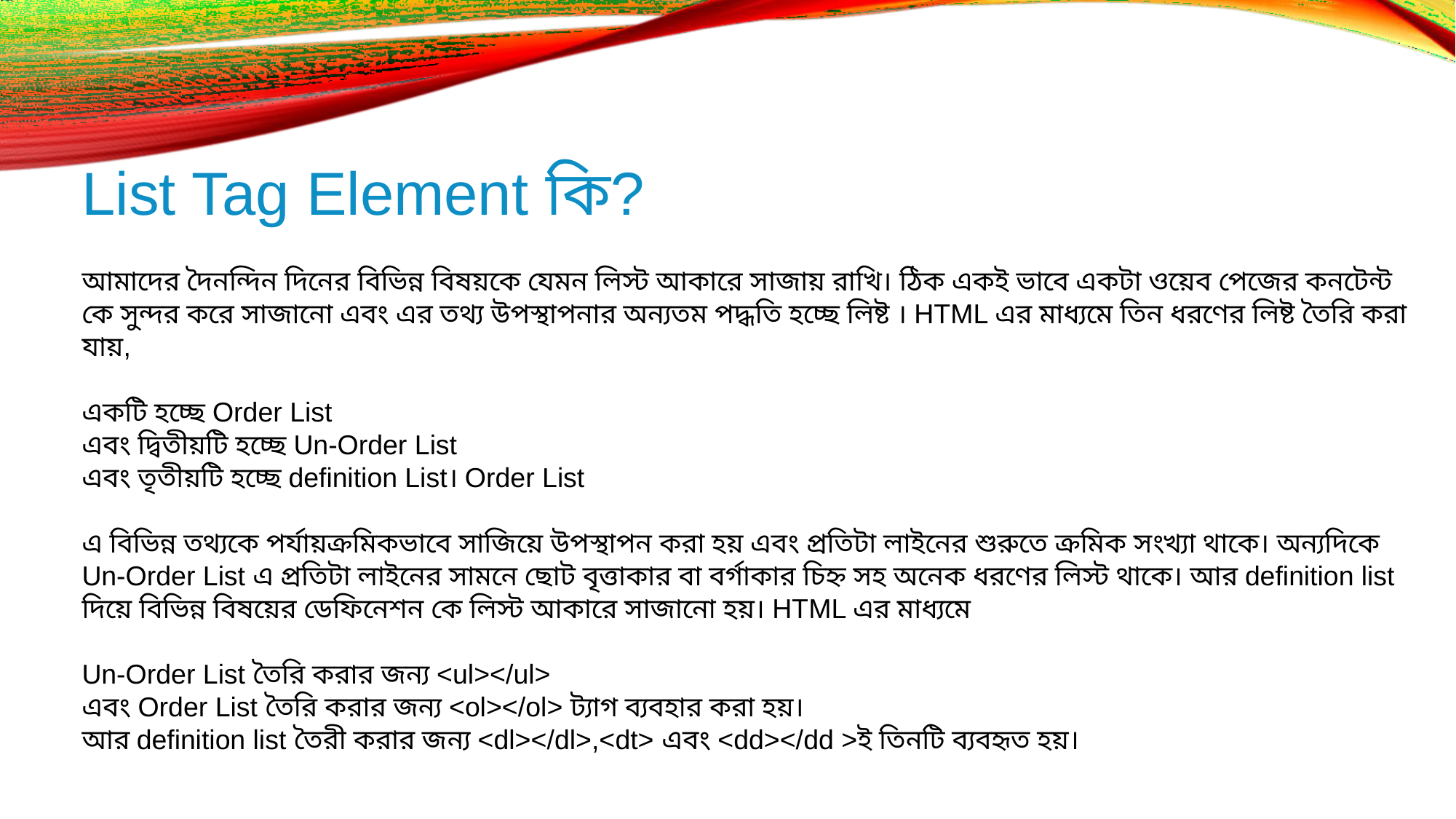

# List Tag Element কি?
আমাদের দৈনন্দিন দিনের বিভিন্ন বিষয়কে যেমন লিস্ট আকারে সাজায় রাখি। ঠিক একই ভাবে একটা ওয়েব পেজের কনটেন্ট কে সুন্দর করে সাজানো এবং এর তথ্য উপস্থাপনার অন্যতম পদ্ধতি হচ্ছে লিষ্ট । HTML এর মাধ্যমে তিন ধরণের লিষ্ট তৈরি করা যায়,

একটি হচ্ছে Order List
এবং দ্বিতীয়টি হচ্ছে Un-Order List
এবং তৃতীয়টি হচ্ছে definition List। Order List

এ বিভিন্ন তথ্যকে পর্যায়ক্রমিকভাবে সাজিয়ে উপস্থাপন করা হয় এবং প্রতিটা লাইনের শুরুতে ক্রমিক সংখ্যা থাকে। অন্যদিকে Un-Order List এ প্রতিটা লাইনের সামনে ছোট বৃত্তাকার বা বর্গাকার চিহ্ন সহ অনেক ধরণের লিস্ট থাকে। আর definition list দিয়ে বিভিন্ন বিষয়ের ডেফিনেশন কে লিস্ট আকারে সাজানো হয়। HTML এর মাধ্যমে

Un-Order List তৈরি করার জন্য <ul></ul>
এবং Order List তৈরি করার জন্য <ol></ol> ট্যাগ ব্যবহার করা হয়।
আর definition list তৈরী করার জন্য <dl></dl>,<dt> এবং <dd></dd >ই তিনটি ব্যবহৃত হয়।